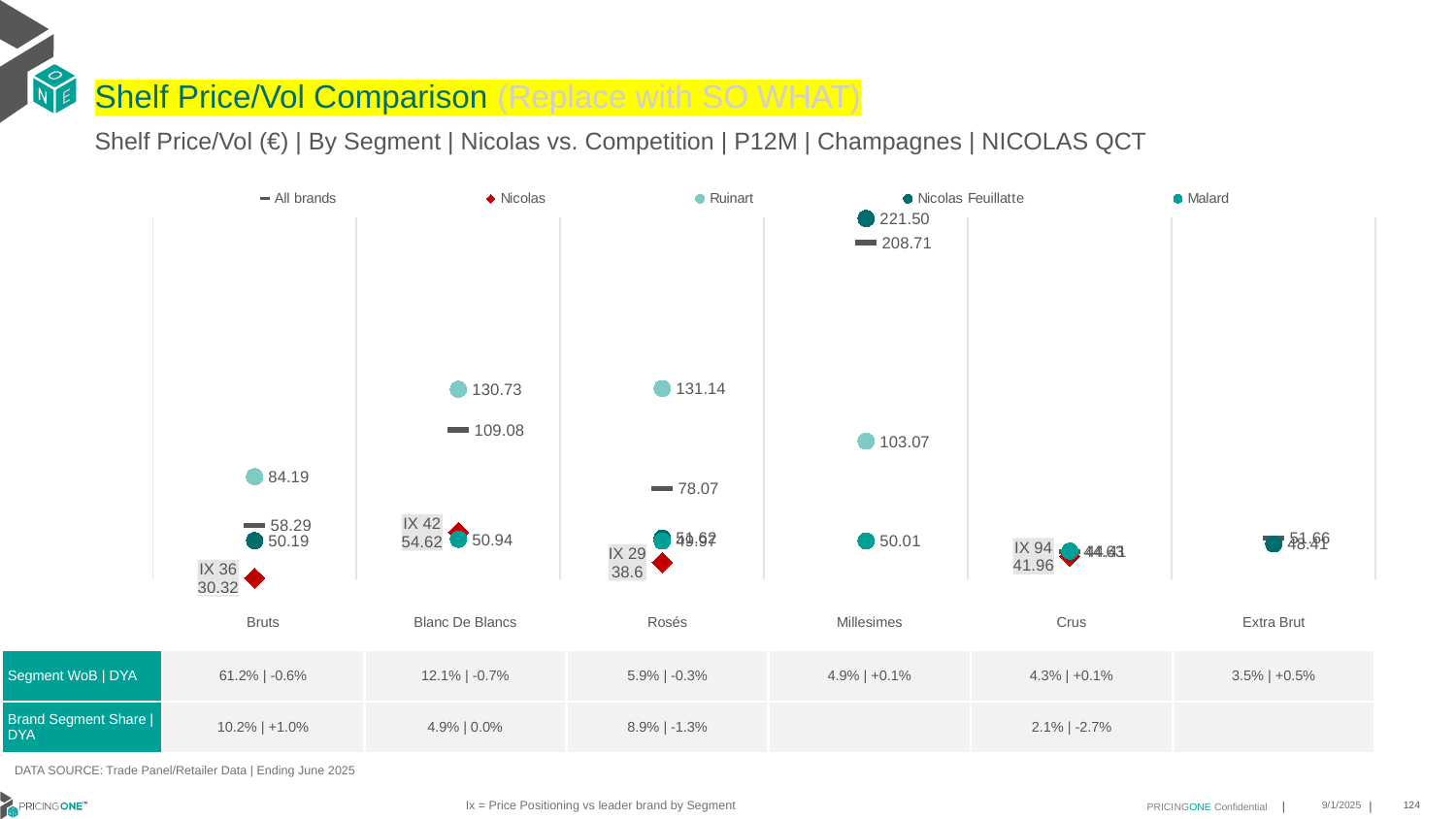

# Shelf Price/Vol Comparison (Replace with SO WHAT)
Shelf Price/Vol (€) | By Segment | Nicolas vs. Competition | P12M | Champagnes | NICOLAS QCT

### Chart

| Category | All brands | Nicolas | Ruinart | Nicolas Feuillatte | Malard |
|---|---|---|---|---|---|
| IX 36 | 58.29 | 30.32 | 84.19 | 50.19 | None |
| IX 42 | 109.08 | 54.62 | 130.73 | None | 50.94 |
| IX 29 | 78.07 | 38.6 | 131.14 | 51.62 | 49.97 |
| None | 208.71 | None | 103.07 | 221.5 | 50.01 |
| IX 94 | 44.41 | 41.96 | None | None | 44.63 |
| None | 51.66 | None | None | 48.41 | None |
|  | Bruts | Blanc De Blancs | Rosés | Millesimes | Crus | Extra Brut |
| --- | --- | --- | --- | --- | --- | --- |
| Segment WoB | DYA | 61.2% | -0.6% | 12.1% | -0.7% | 5.9% | -0.3% | 4.9% | +0.1% | 4.3% | +0.1% | 3.5% | +0.5% |
| Brand Segment Share | DYA | 10.2% | +1.0% | 4.9% | 0.0% | 8.9% | -1.3% |  | 2.1% | -2.7% |  |
DATA SOURCE: Trade Panel/Retailer Data | Ending June 2025
Ix = Price Positioning vs leader brand by Segment
9/1/2025
124